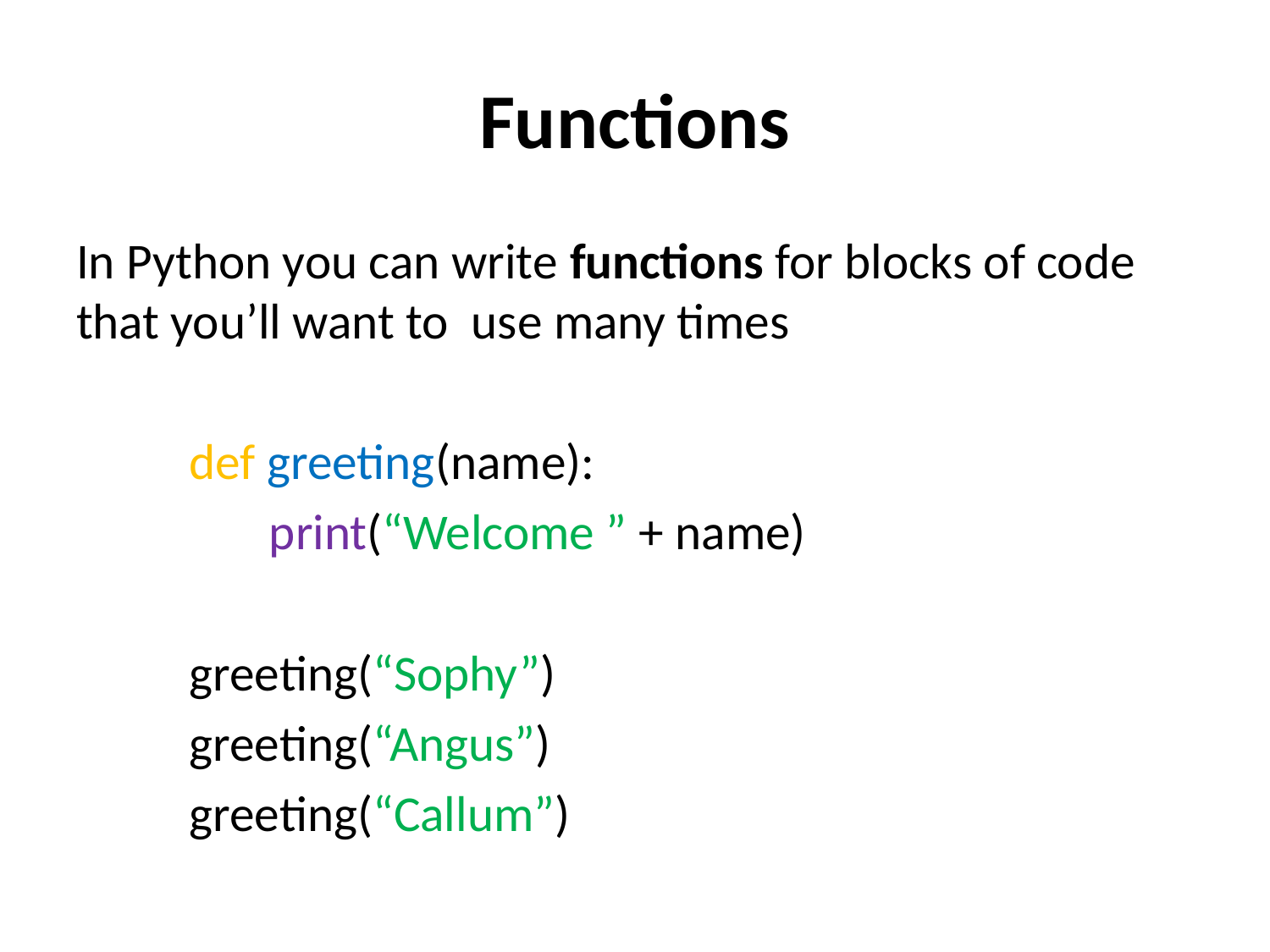

# Functions
In Python you can write functions for blocks of code that you’ll want to  use many times

	def greeting(name):
     	       print(“Welcome ” + name)

	greeting(“Sophy”)
	greeting(“Angus”)
	greeting(“Callum”)